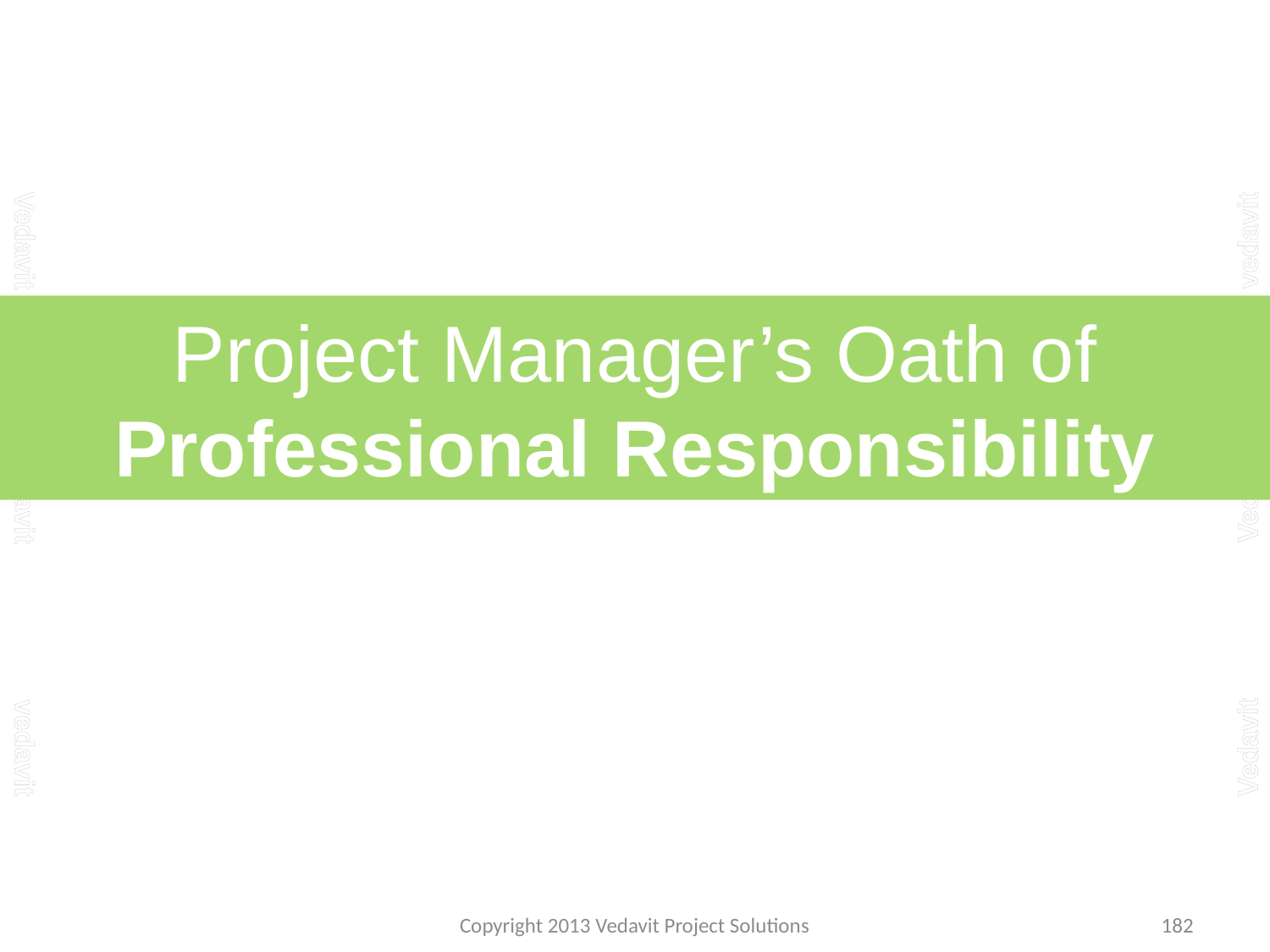

# Project Manager’s Oath of Professional Responsibility

Copyright 2013 Vedavit Project Solutions
182